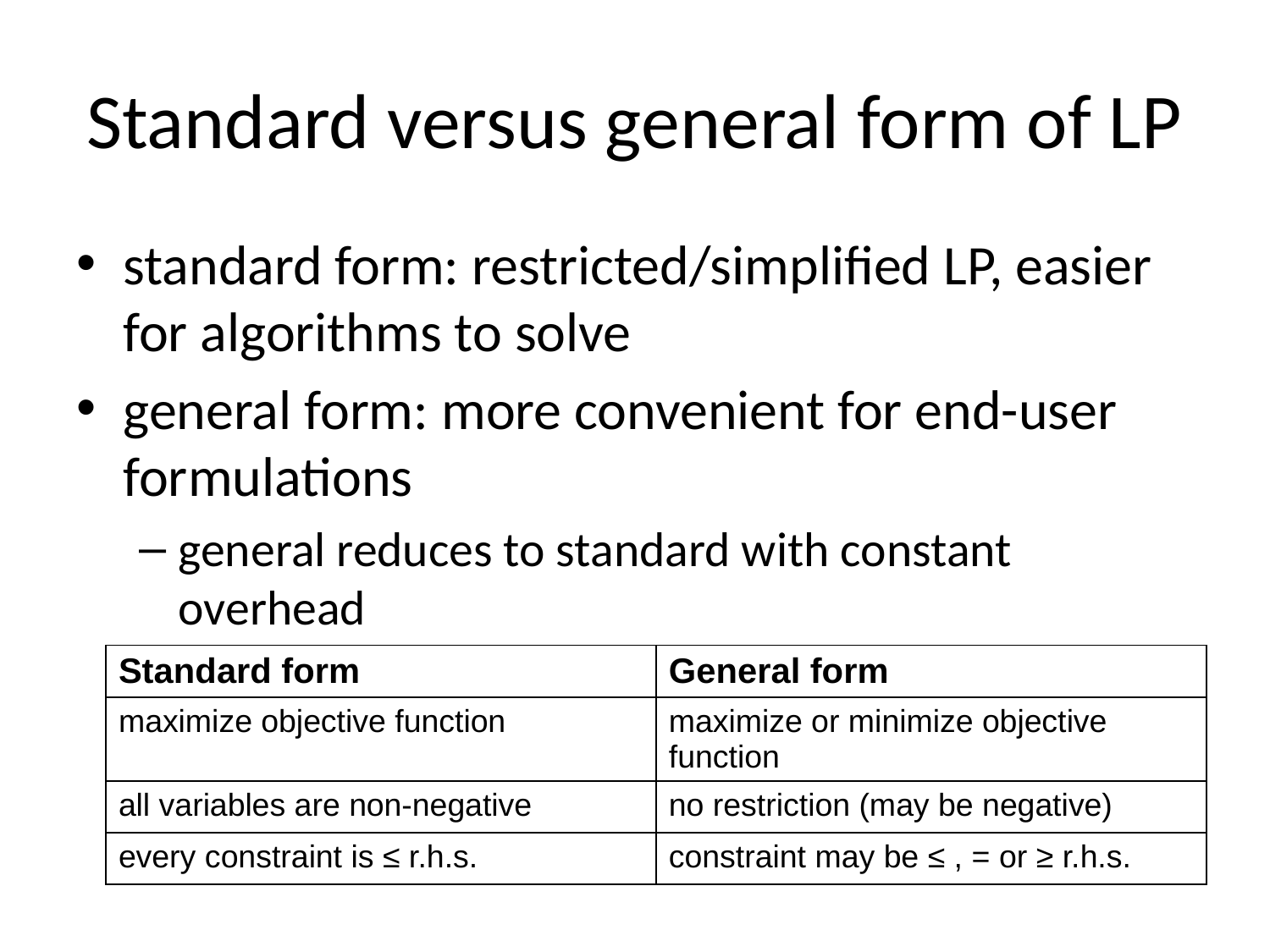

# Standard versus general form of LP
standard form: restricted/simplified LP, easier for algorithms to solve
general form: more convenient for end-user formulations
general reduces to standard with constant overhead
| Standard form | General form |
| --- | --- |
| maximize objective function | maximize or minimize objective function |
| all variables are non-negative | no restriction (may be negative) |
| every constraint is ≤ r.h.s. | constraint may be ≤ , = or ≥ r.h.s. |